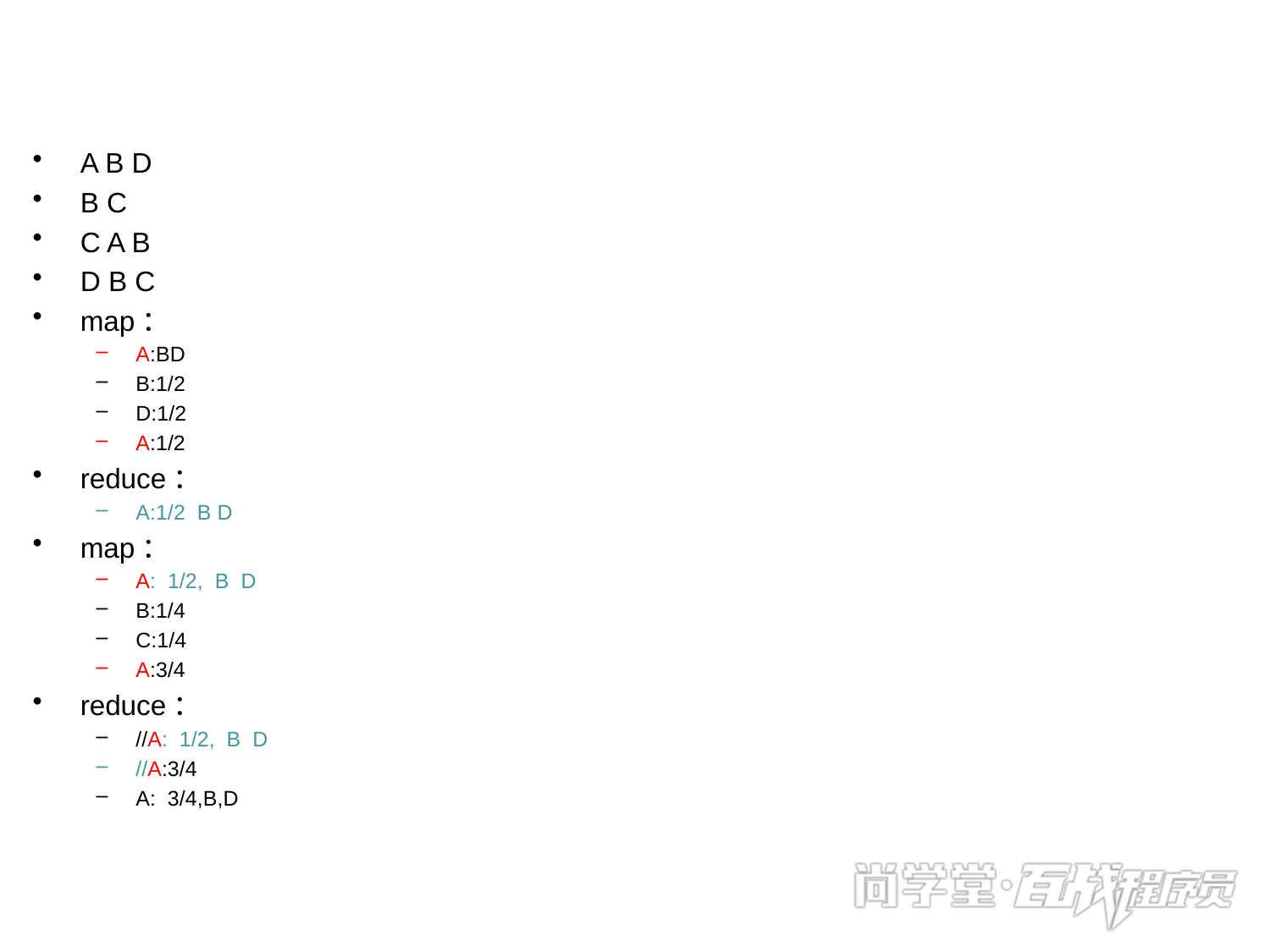

A B D
B C
C A B
D B C
map：
A:BD
B:1/2
D:1/2
A:1/2
reduce：
A:1/2  B D
map：
A:  1/2,  B  D
B:1/4
C:1/4
A:3/4
reduce：
//A:  1/2,  B  D
//A:3/4
A:  3/4,B,D